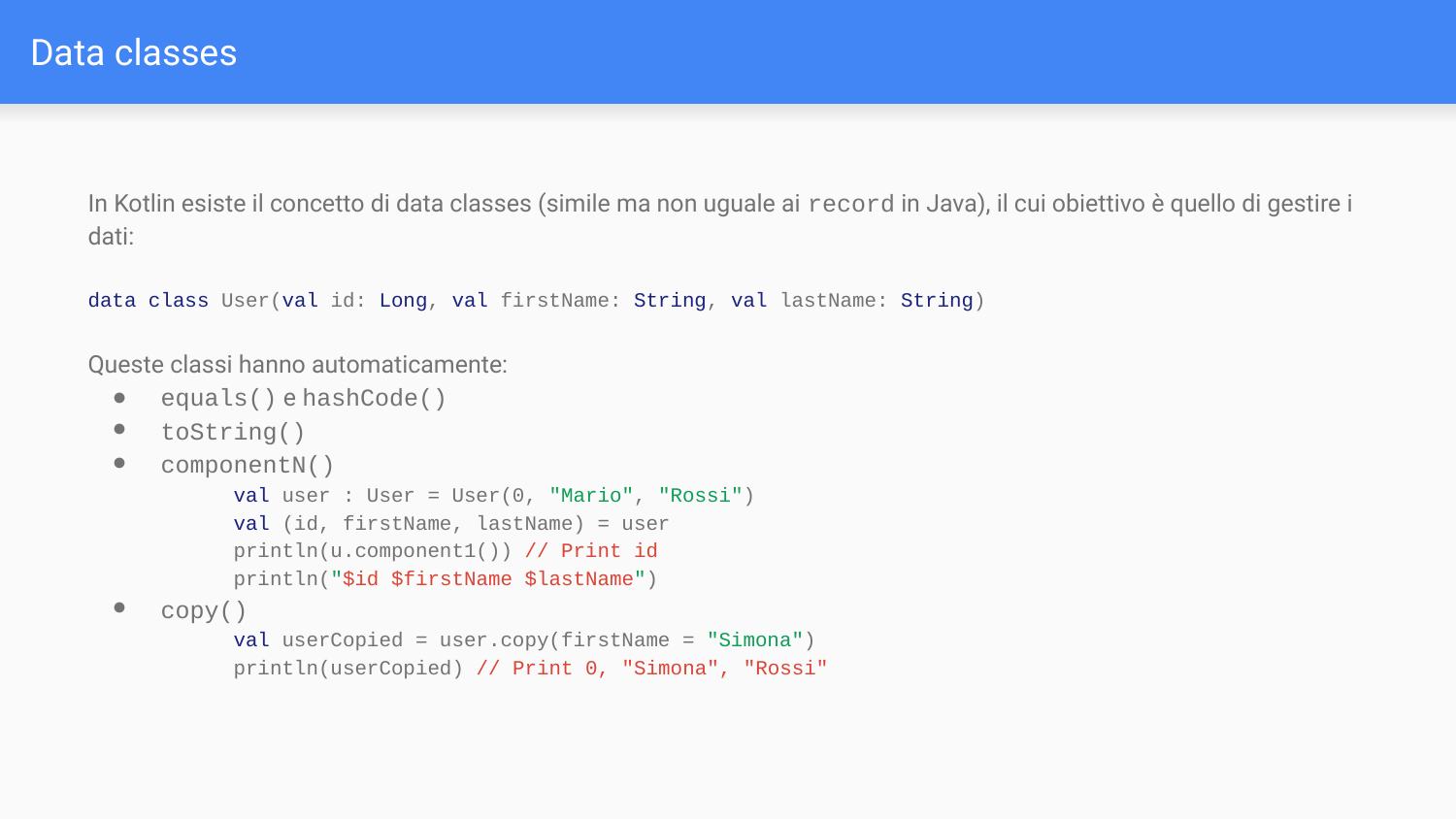

# Data classes
In Kotlin esiste il concetto di data classes (simile ma non uguale ai record in Java), il cui obiettivo è quello di gestire i dati:

data class User(val id: Long, val firstName: String, val lastName: String)

Queste classi hanno automaticamente:
equals() e hashCode()
toString()
componentN()
val user : User = User(0, "Mario", "Rossi")
val (id, firstName, lastName) = user
println(u.component1()) // Print id
println("$id $firstName $lastName")
copy()
val userCopied = user.copy(firstName = "Simona")
println(userCopied) // Print 0, "Simona", "Rossi"